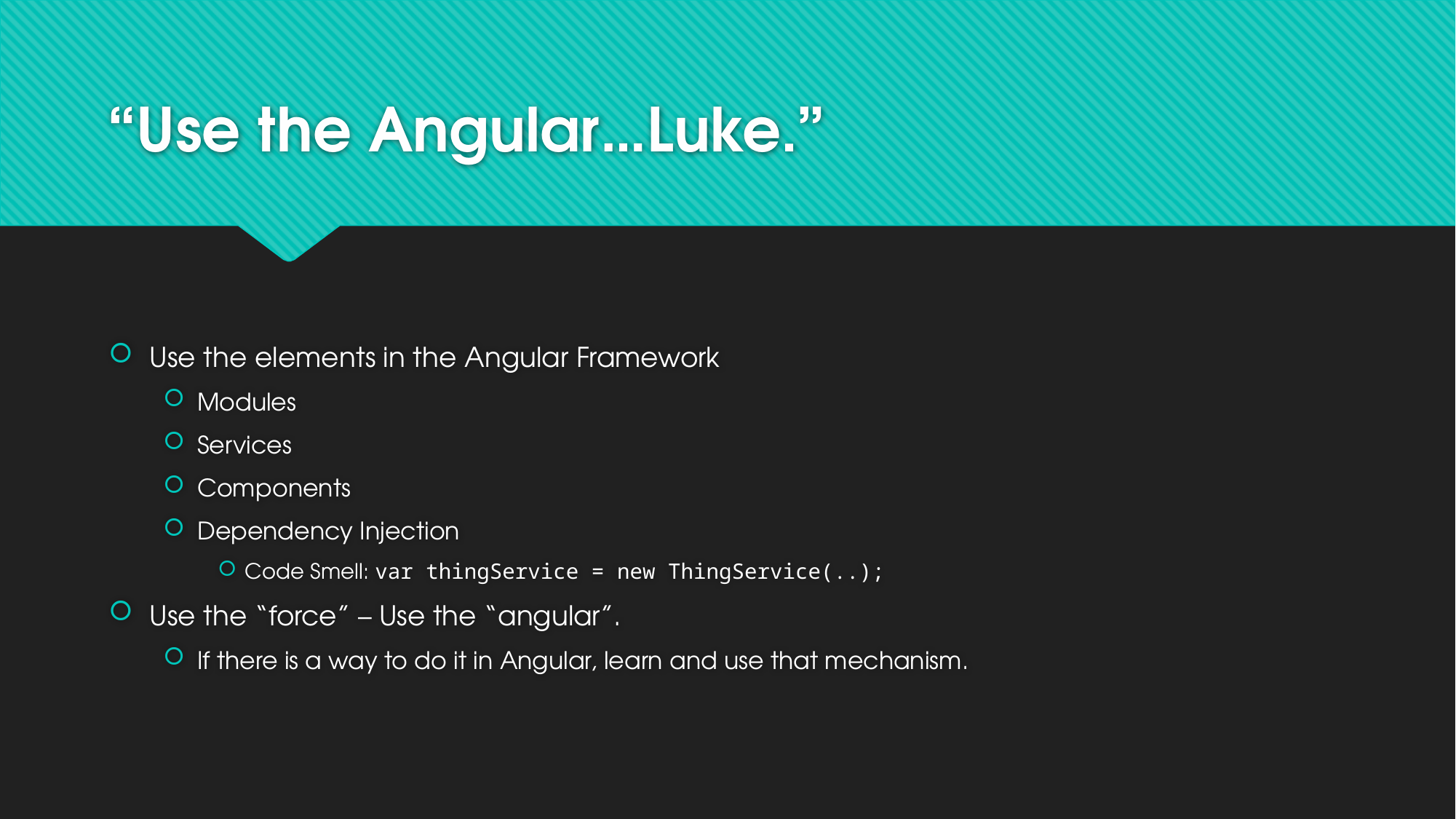

# “Use the Angular…Luke.”
Use the elements in the Angular Framework
Modules
Services
Components
Dependency Injection
Code Smell: var thingService = new ThingService(..);
Use the “force” – Use the “angular”.
If there is a way to do it in Angular, learn and use that mechanism.